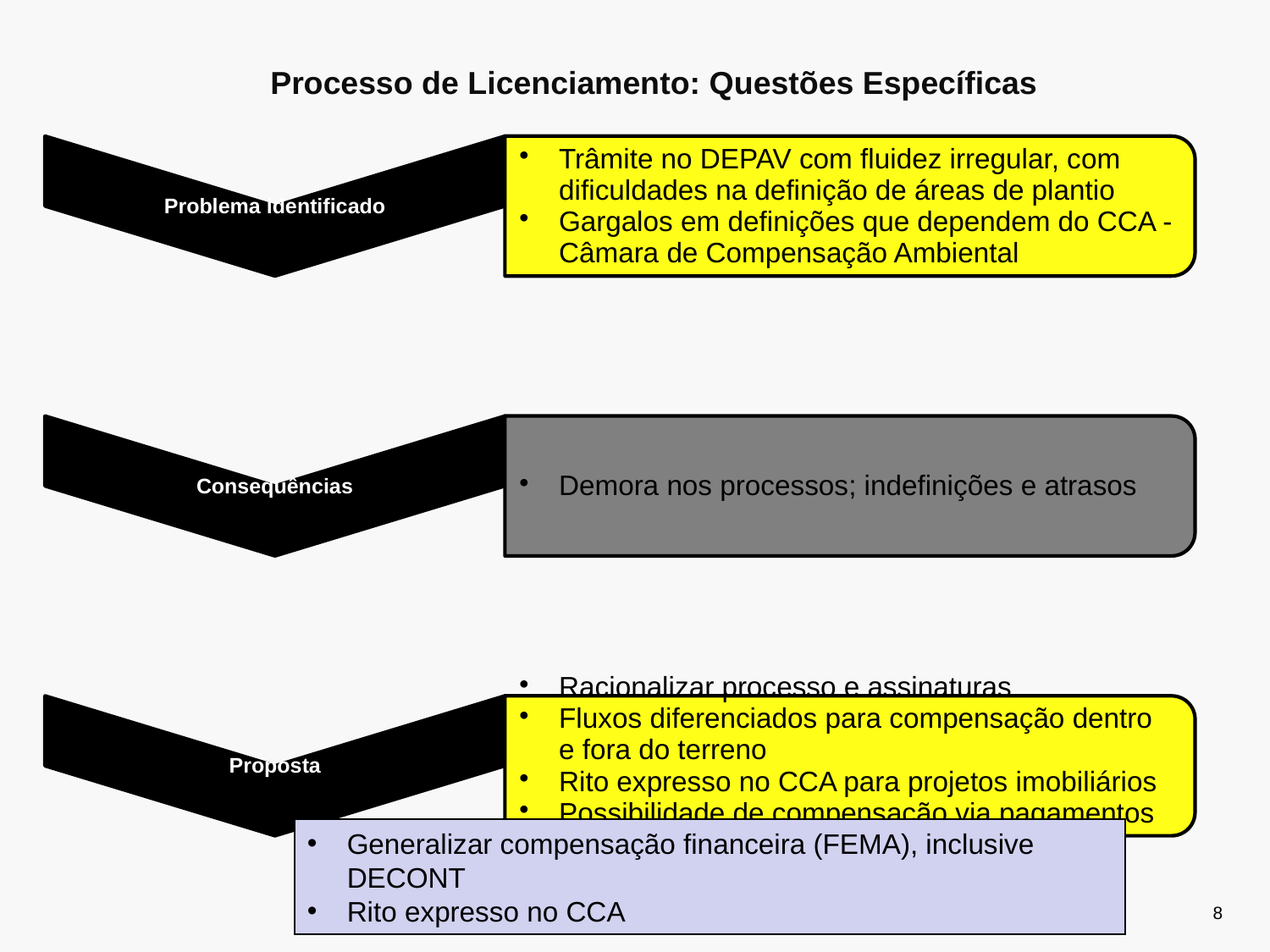

Processo de Licenciamento: Questões Específicas
Problema identificado
Consequências
Proposta
Trâmite no DEPAV com fluidez irregular, com dificuldades na definição de áreas de plantio
Demora nos processos; indefinições e atrasos
Racionalizar processo e assinaturas
Gargalos em definições que dependem do CCA - Câmara de Compensação Ambiental
Fluxos diferenciados para compensação dentro e fora do terreno
Possibilidade de compensação via pagamentos
Rito expresso no CCA para projetos imobiliários
Generalizar compensação financeira (FEMA), inclusive DECONT
Rito expresso no CCA
8